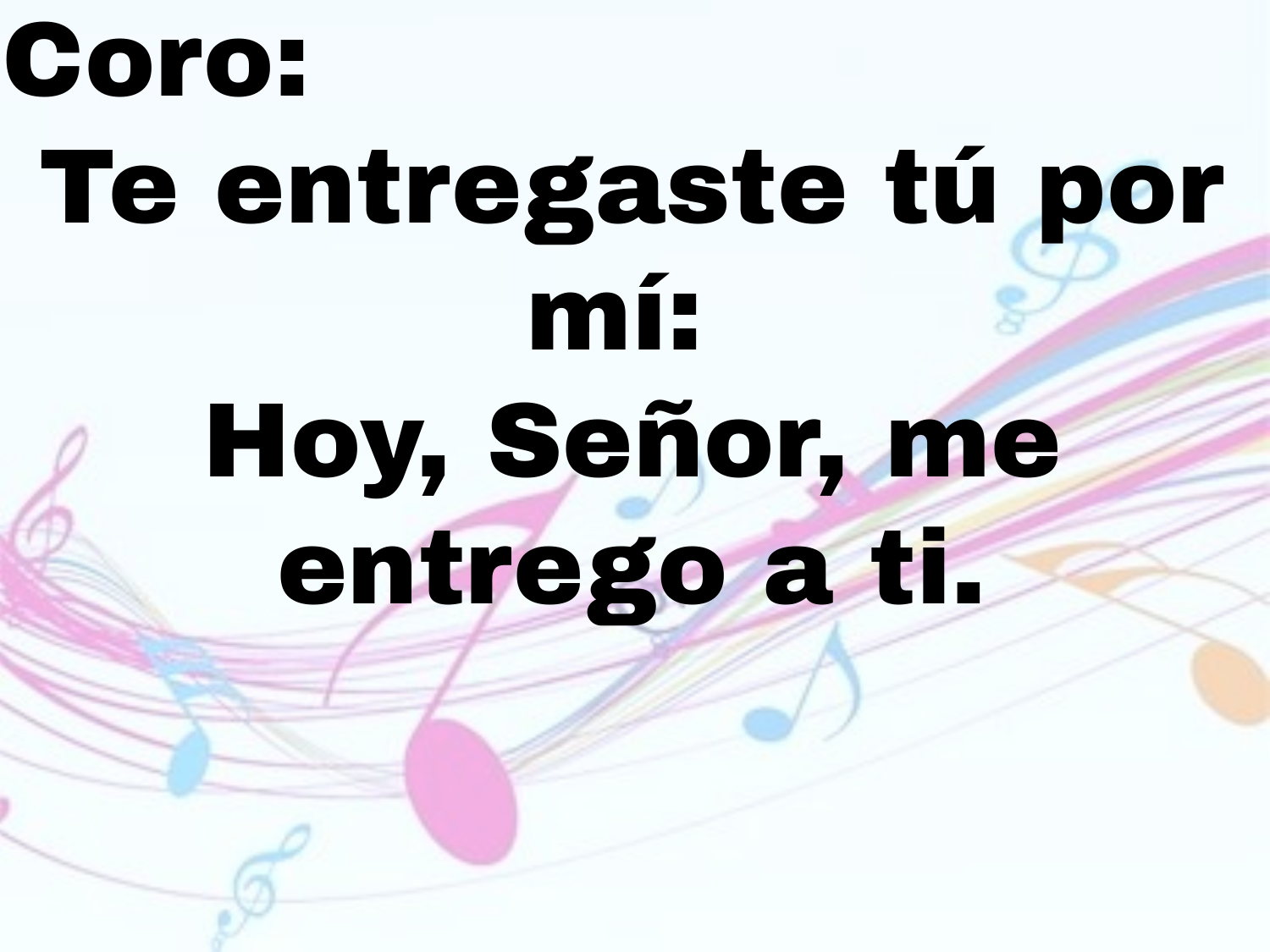

Coro:
Te entregaste tú por mí:
Hoy, Señor, me entrego a ti.